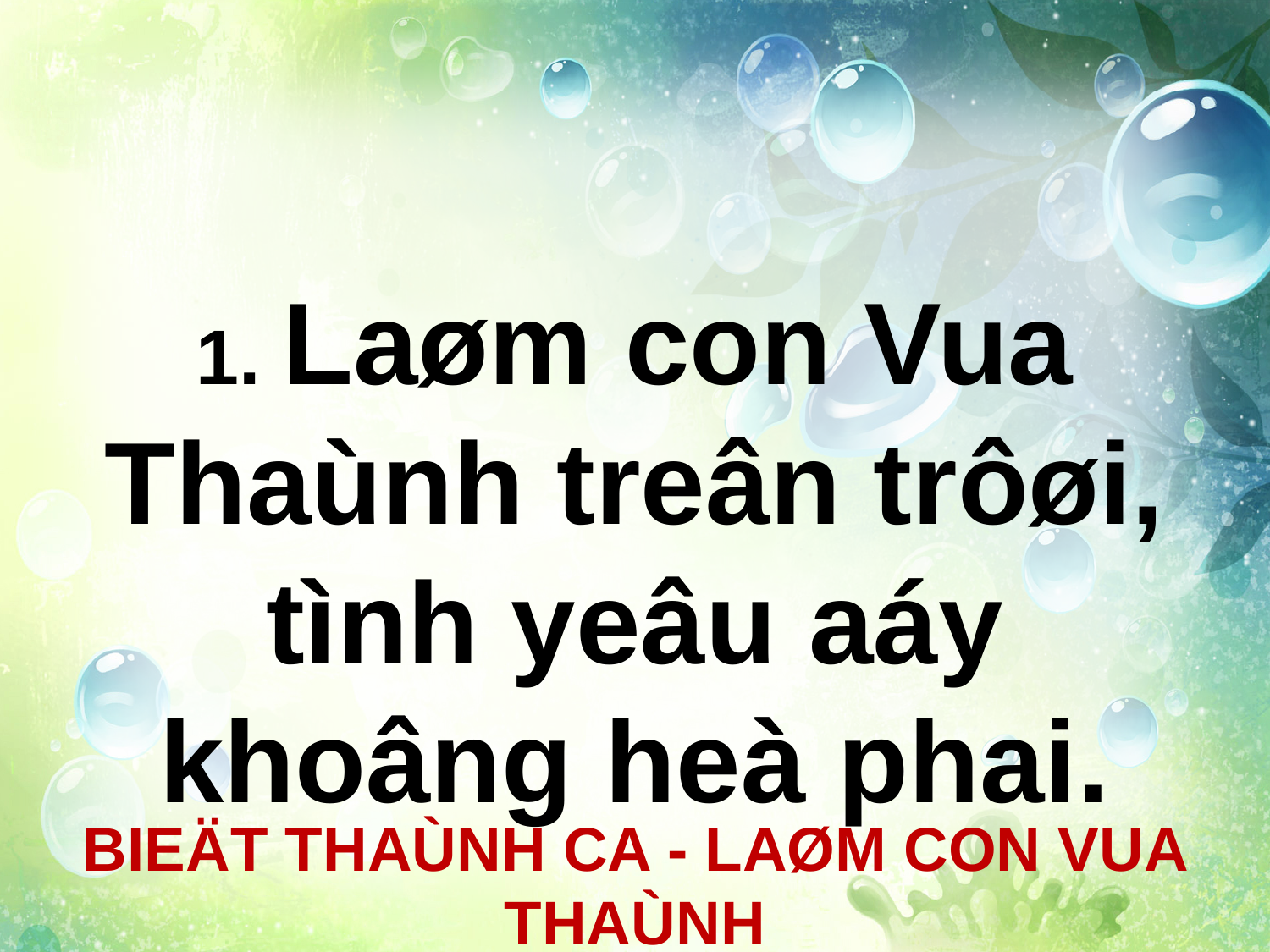

1. Laøm con Vua Thaùnh treân trôøi, tình yeâu aáy
khoâng heà phai.
BIEÄT THAÙNH CA - LAØM CON VUA THAÙNH